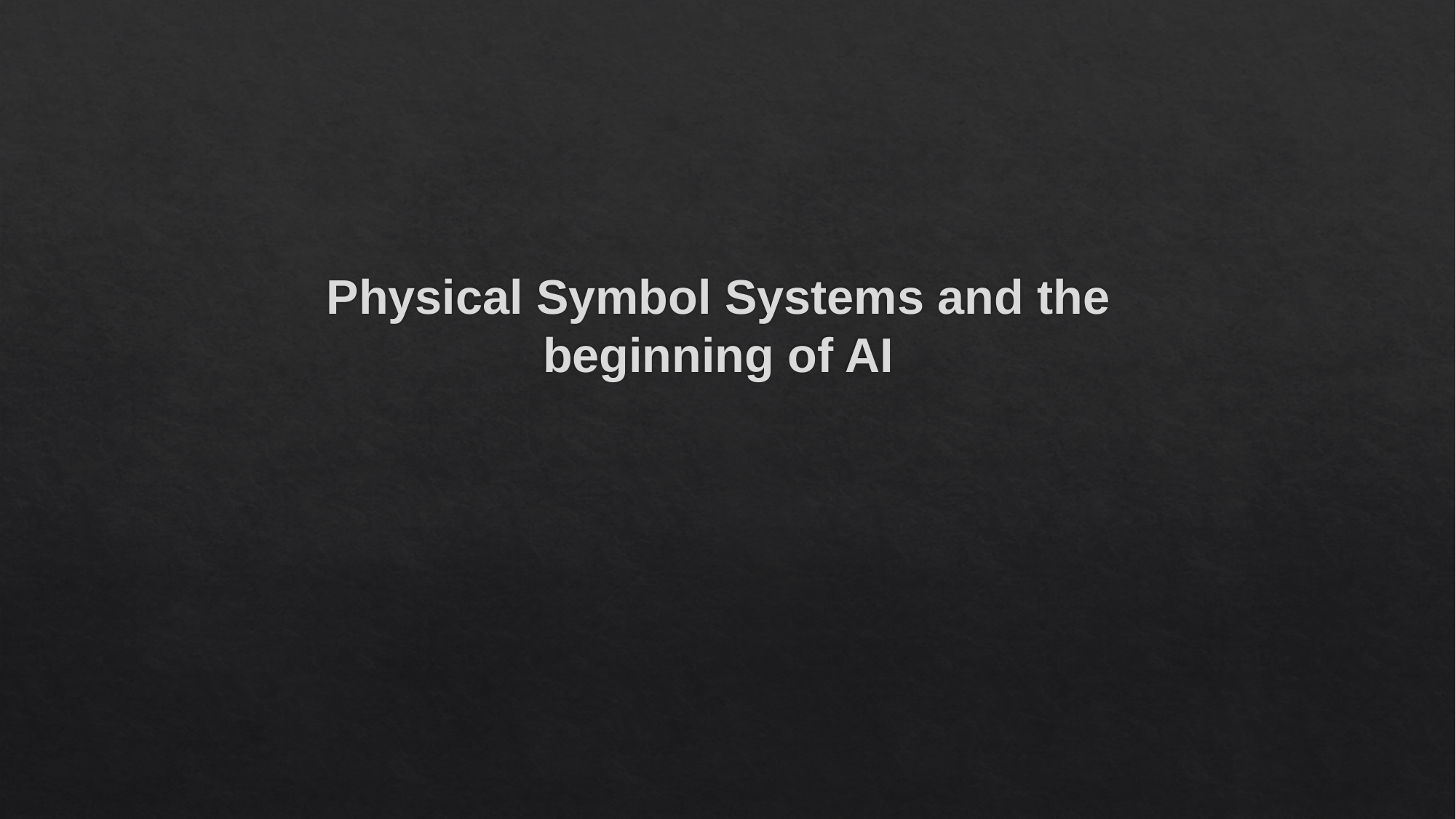

# Physical Symbol Systems and the beginning of AI